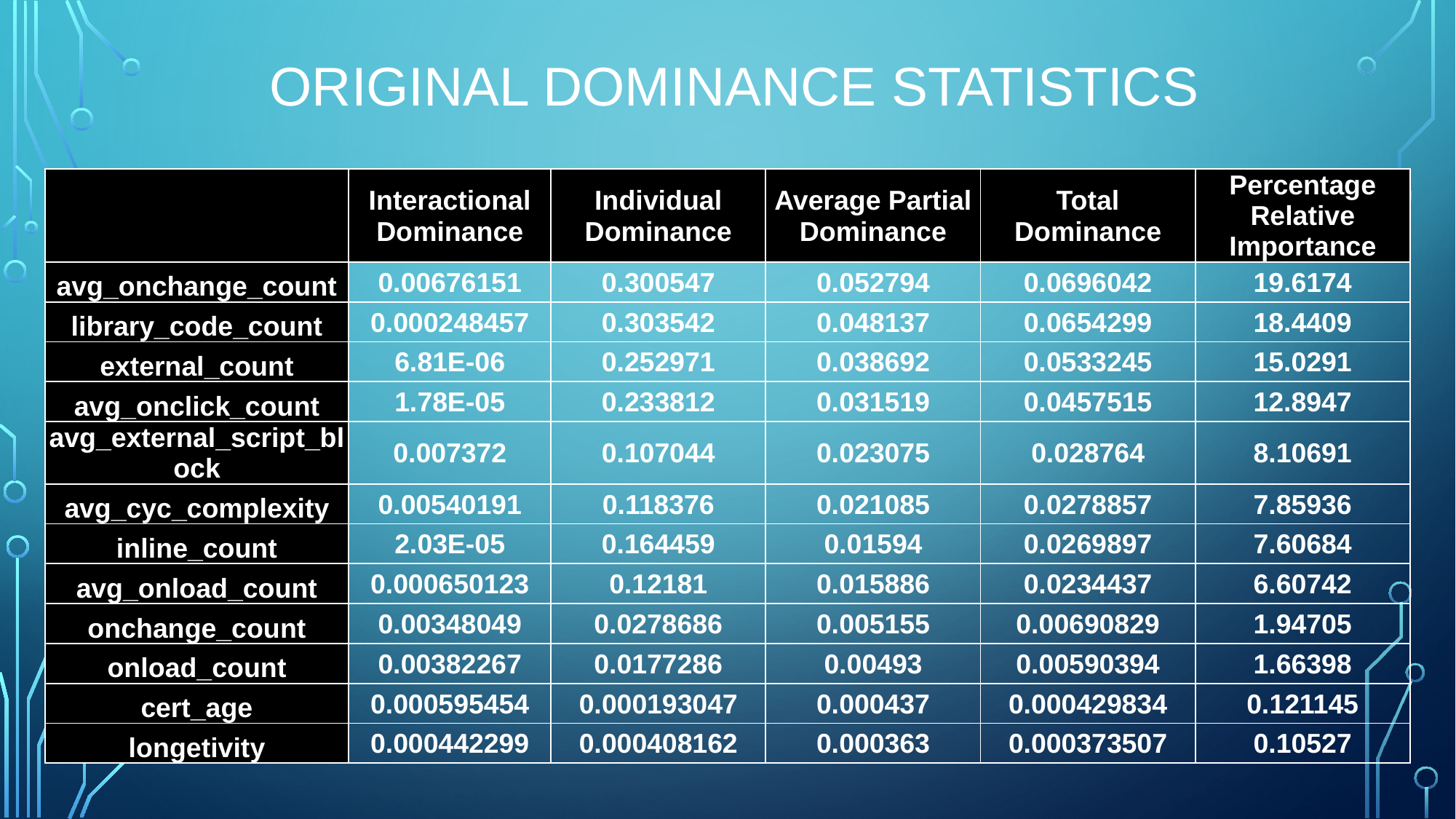

# Original Dominance statistics
|  | Interactional Dominance | Individual Dominance | Average Partial Dominance | Total Dominance | Percentage Relative Importance |
| --- | --- | --- | --- | --- | --- |
| avg\_onchange\_count | 0.00676151 | 0.300547 | 0.052794 | 0.0696042 | 19.6174 |
| library\_code\_count | 0.000248457 | 0.303542 | 0.048137 | 0.0654299 | 18.4409 |
| external\_count | 6.81E-06 | 0.252971 | 0.038692 | 0.0533245 | 15.0291 |
| avg\_onclick\_count | 1.78E-05 | 0.233812 | 0.031519 | 0.0457515 | 12.8947 |
| avg\_external\_script\_block | 0.007372 | 0.107044 | 0.023075 | 0.028764 | 8.10691 |
| avg\_cyc\_complexity | 0.00540191 | 0.118376 | 0.021085 | 0.0278857 | 7.85936 |
| inline\_count | 2.03E-05 | 0.164459 | 0.01594 | 0.0269897 | 7.60684 |
| avg\_onload\_count | 0.000650123 | 0.12181 | 0.015886 | 0.0234437 | 6.60742 |
| onchange\_count | 0.00348049 | 0.0278686 | 0.005155 | 0.00690829 | 1.94705 |
| onload\_count | 0.00382267 | 0.0177286 | 0.00493 | 0.00590394 | 1.66398 |
| cert\_age | 0.000595454 | 0.000193047 | 0.000437 | 0.000429834 | 0.121145 |
| longetivity | 0.000442299 | 0.000408162 | 0.000363 | 0.000373507 | 0.10527 |